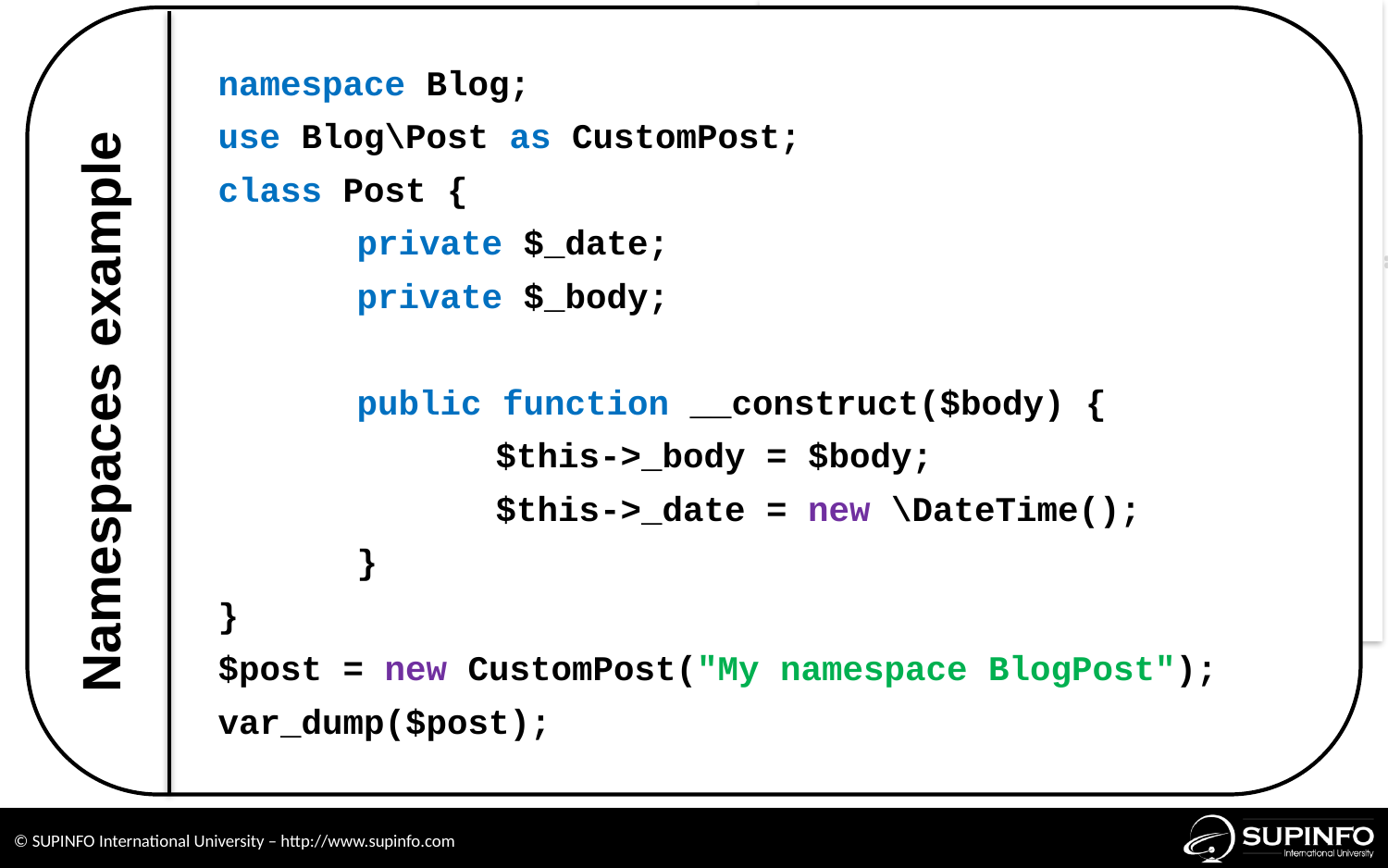

namespace Blog;
use Blog\Post as CustomPost;
class Post {
	private $_date;
	private $_body;

	public function __construct($body) {
		$this->_body = $body;
		$this->_date = new \DateTime();
	}
}
$post = new CustomPost("My namespace BlogPost");
var_dump($post);
Namespaces example